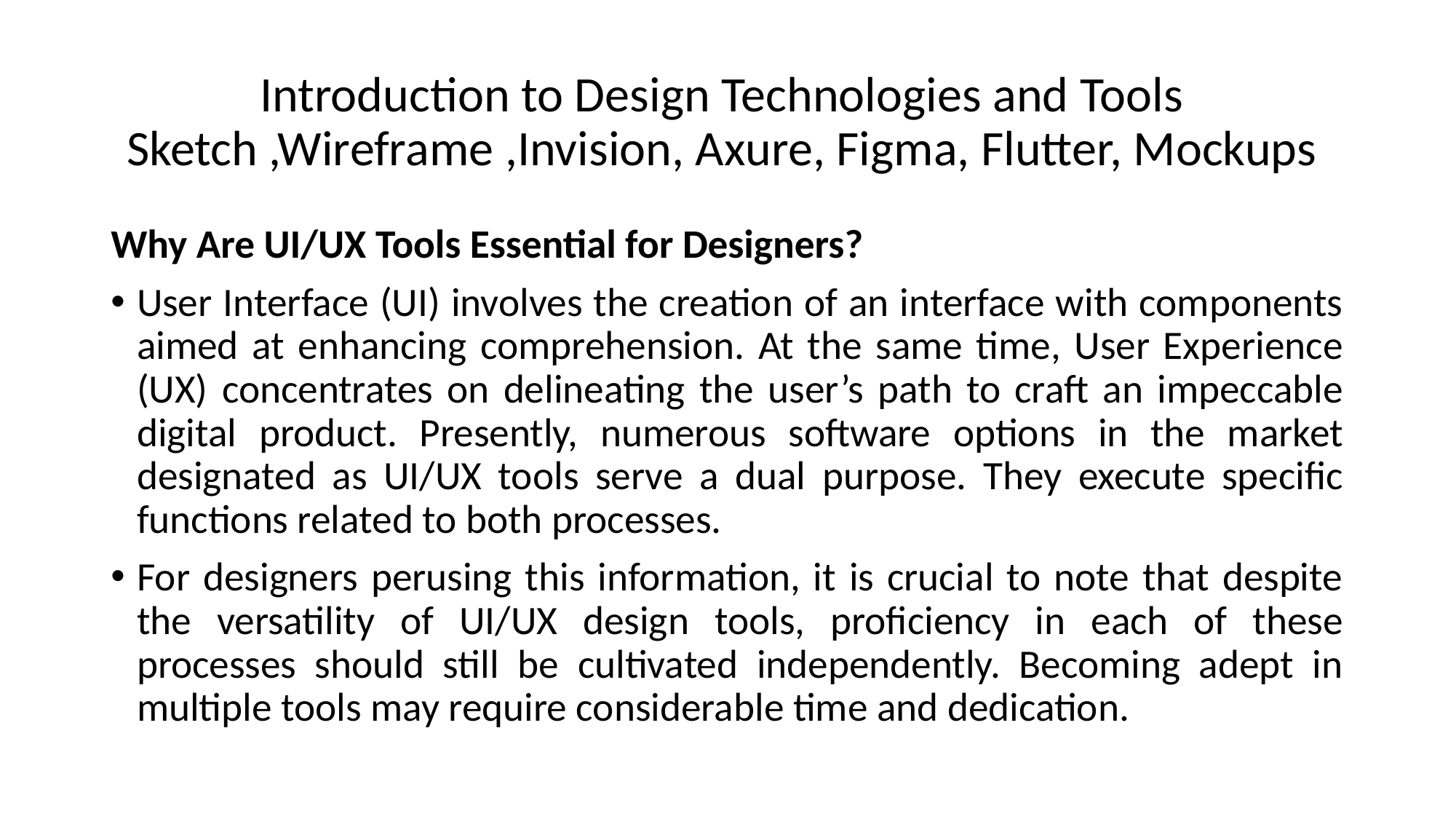

# Introduction to Design Technologies and Tools Sketch ,Wireframe ,Invision, Axure, Figma, Flutter, Mockups
Why Are UI/UX Tools Essential for Designers?
User Interface (UI) involves the creation of an interface with components aimed at enhancing comprehension. At the same time, User Experience (UX) concentrates on delineating the user’s path to craft an impeccable digital product. Presently, numerous software options in the market designated as UI/UX tools serve a dual purpose. They execute specific functions related to both processes.
For designers perusing this information, it is crucial to note that despite the versatility of UI/UX design tools, proficiency in each of these processes should still be cultivated independently. Becoming adept in multiple tools may require considerable time and dedication.